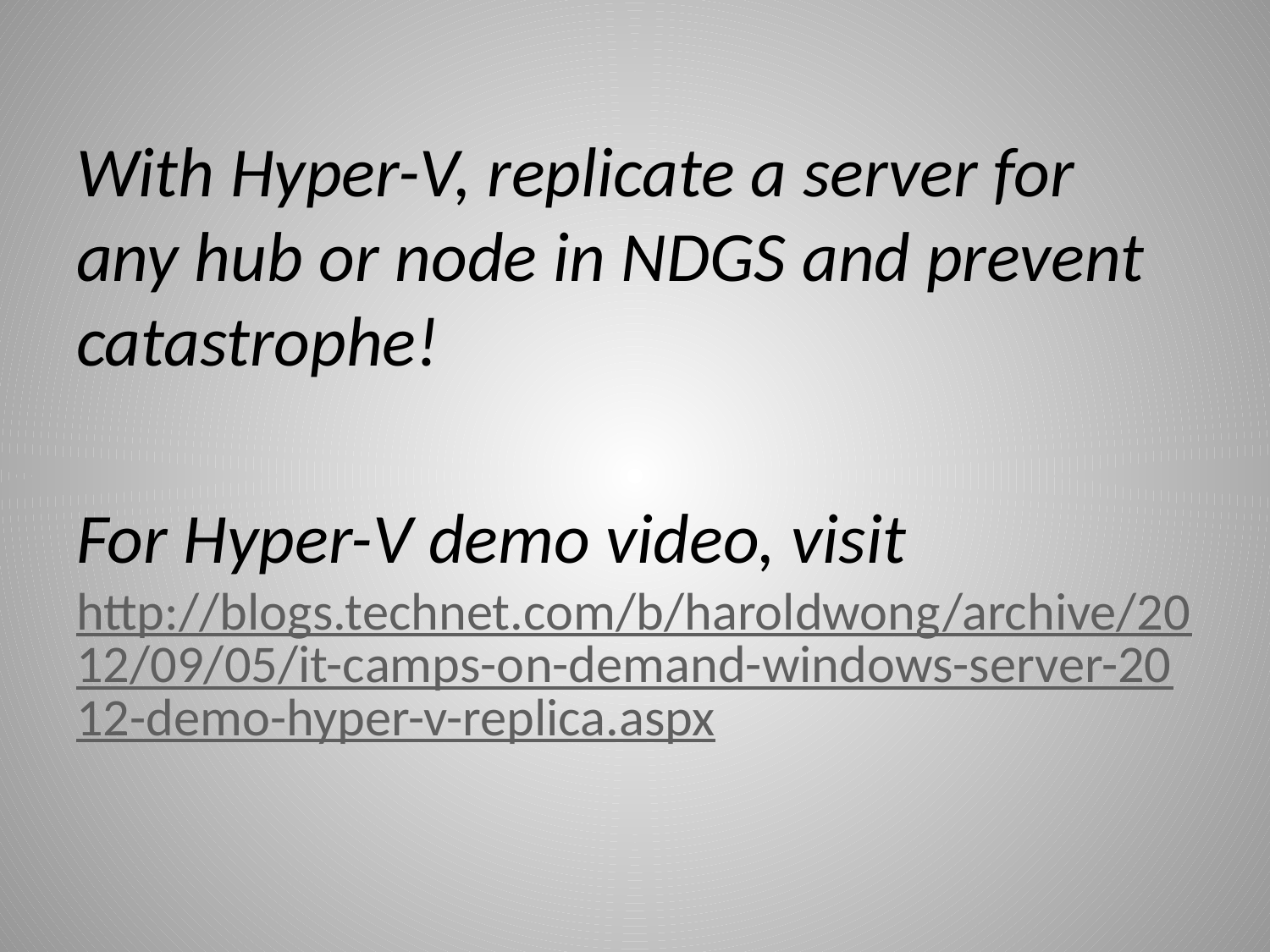

With Hyper-V, replicate a server for any hub or node in NDGS and prevent catastrophe!

For Hyper-V demo video, visit http://blogs.technet.com/b/haroldwong/archive/2012/09/05/it-camps-on-demand-windows-server-2012-demo-hyper-v-replica.aspx